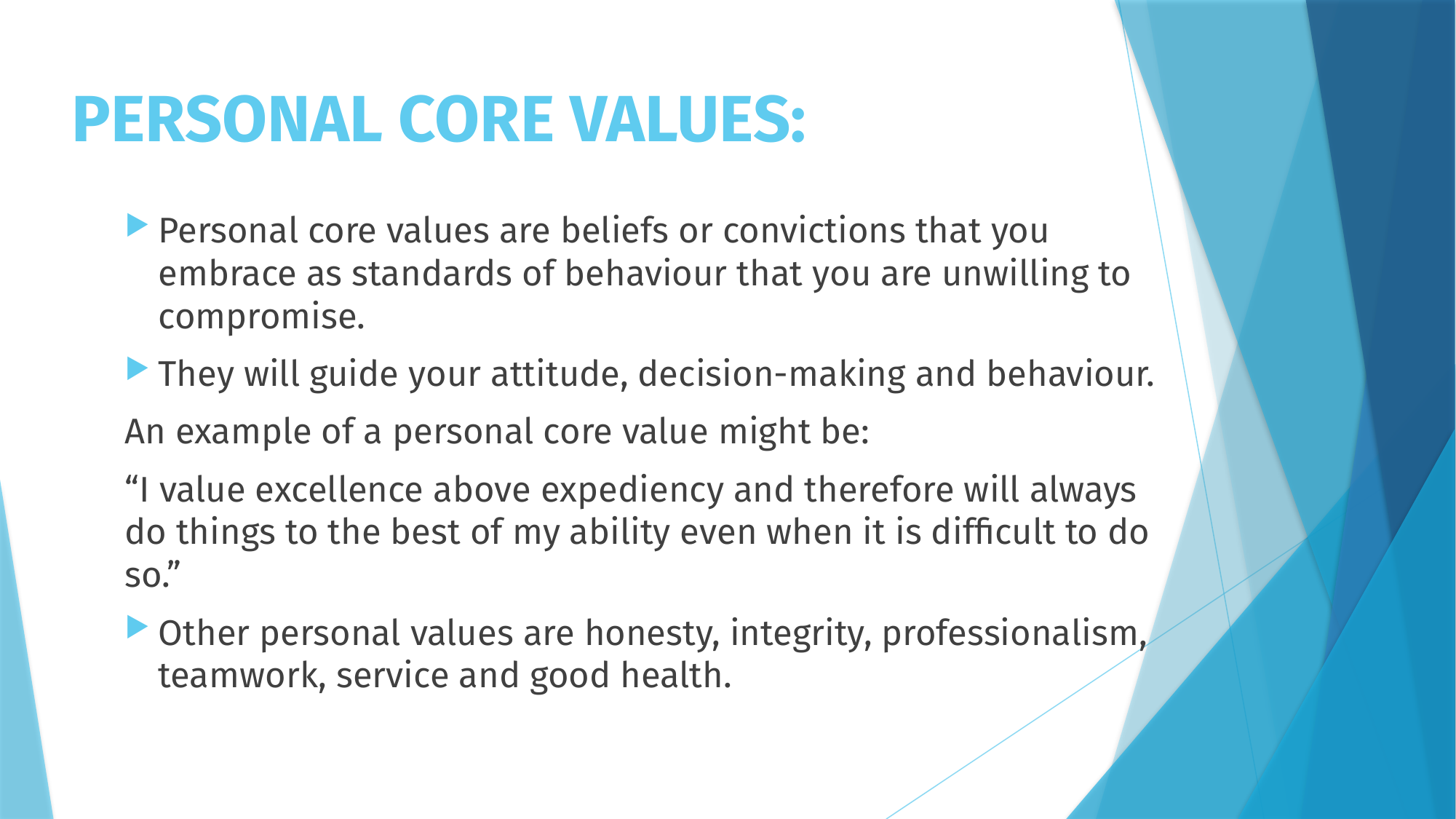

Personal Core Values:

Personal core values are beliefs or convictions that you embrace as standards of behaviour that you are unwilling to compromise.
They will guide your attitude, decision-making and behaviour.
An example of a personal core value might be:
“I value excellence above expediency and therefore will always do things to the best of my ability even when it is difficult to do so.”
Other personal values are honesty, integrity, professionalism, teamwork, service and good health.